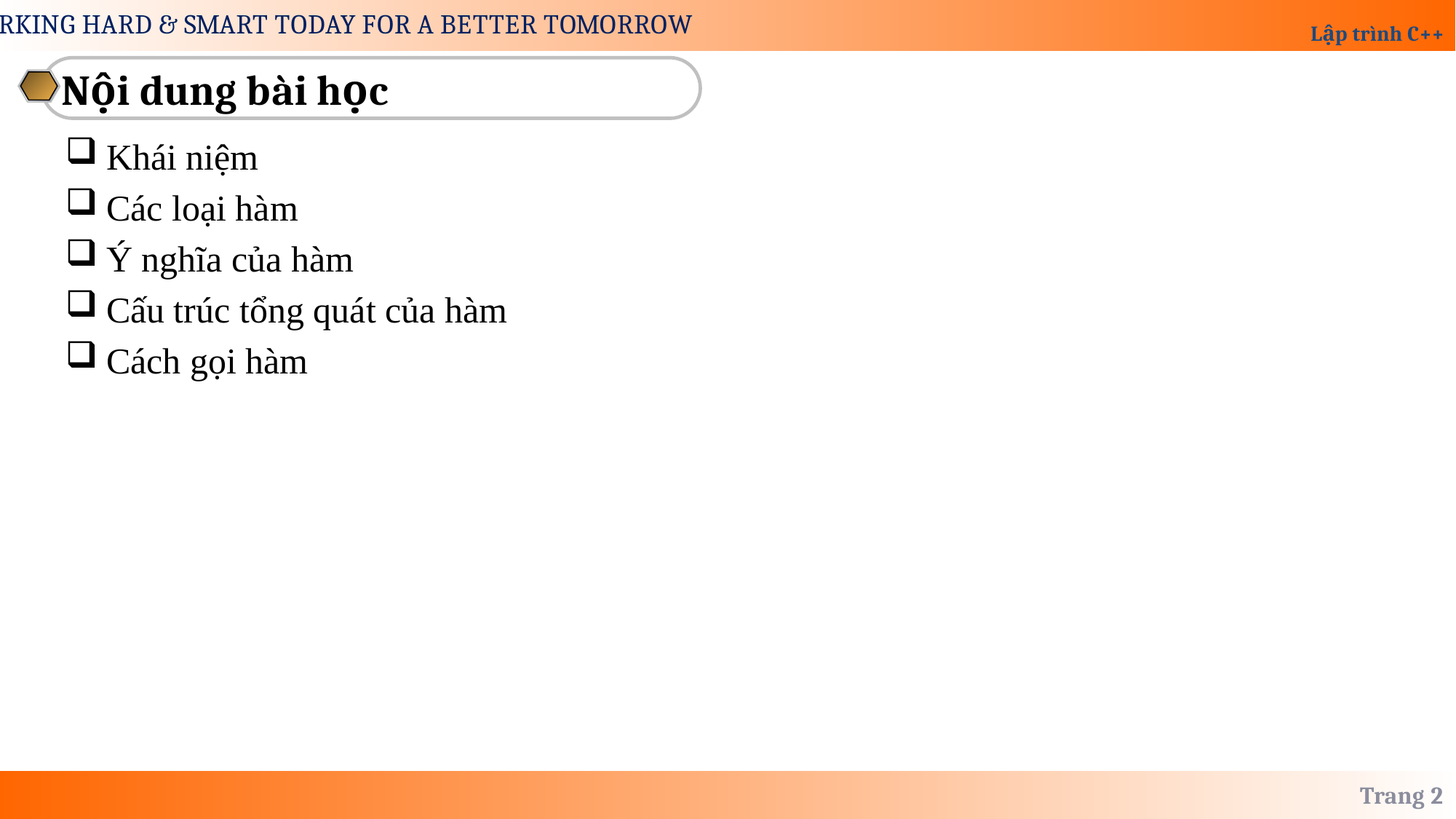

Nội dung bài học

Khái niệm
Các loại hàm
Ý nghĩa của hàm
Cấu trúc tổng quát của hàm
Cách gọi hàm
Trang 2